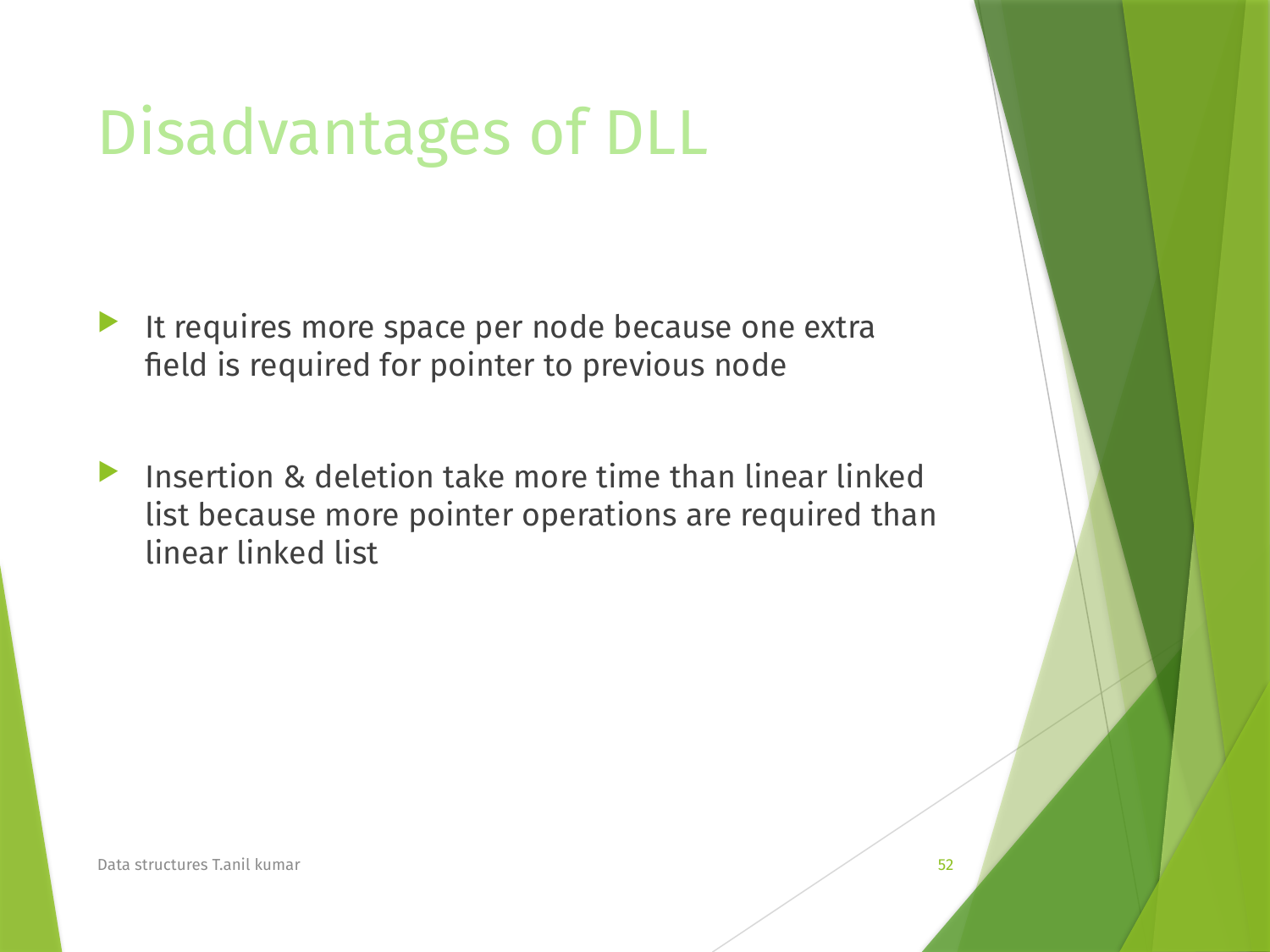

# Disadvantages of DLL
It requires more space per node because one extra  field is required for pointer to previous node

Insertion & deletion take more time than linear linked list because more pointer operations are required than  linear linked list
Data structures T.anil kumar
52